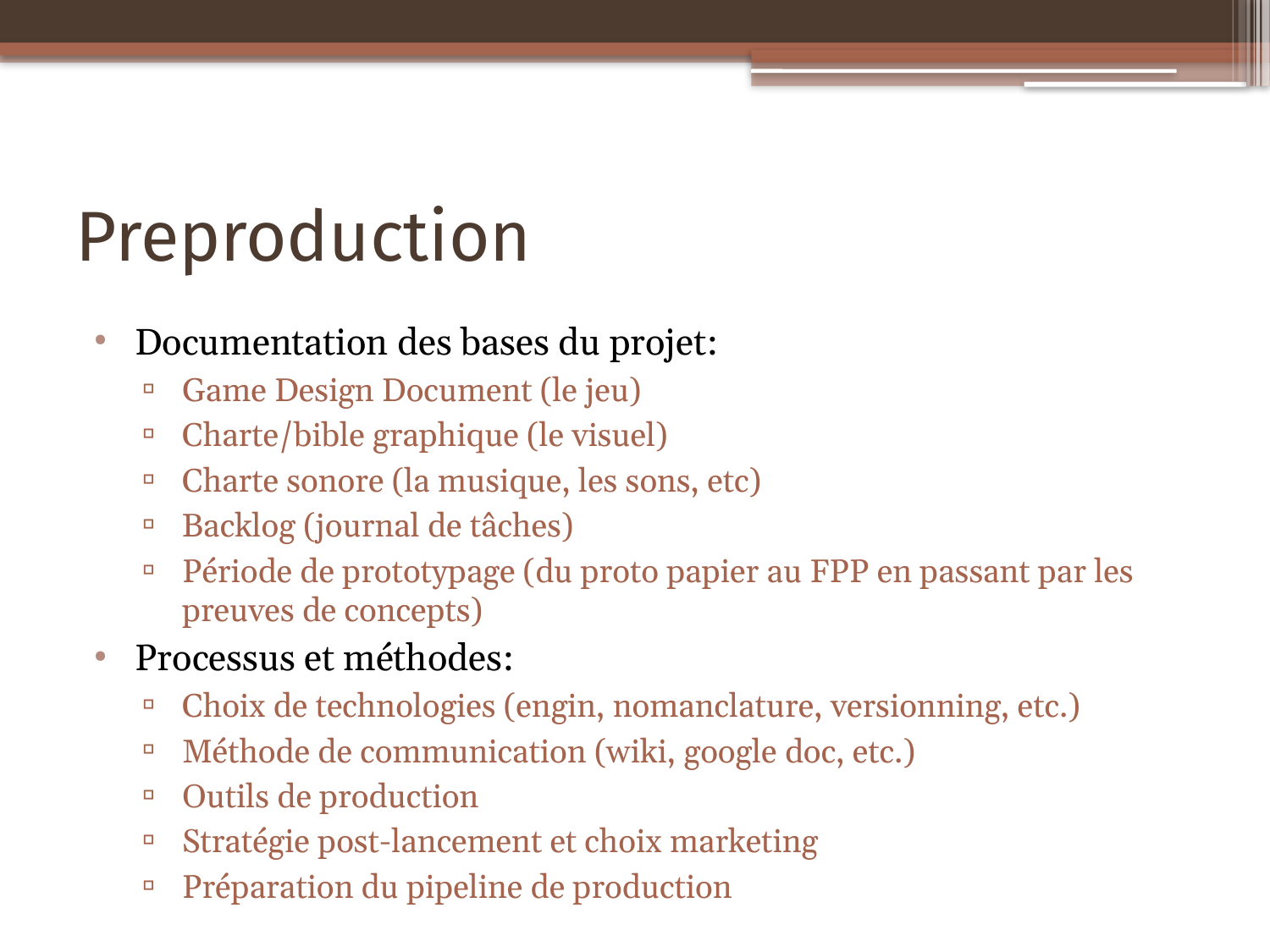

# Preproduction
Documentation des bases du projet:
Game Design Document (le jeu)
Charte/bible graphique (le visuel)
Charte sonore (la musique, les sons, etc)
Backlog (journal de tâches)
Période de prototypage (du proto papier au FPP en passant par les preuves de concepts)
Processus et méthodes:
Choix de technologies (engin, nomanclature, versionning, etc.)
Méthode de communication (wiki, google doc, etc.)
Outils de production
Stratégie post-lancement et choix marketing
Préparation du pipeline de production